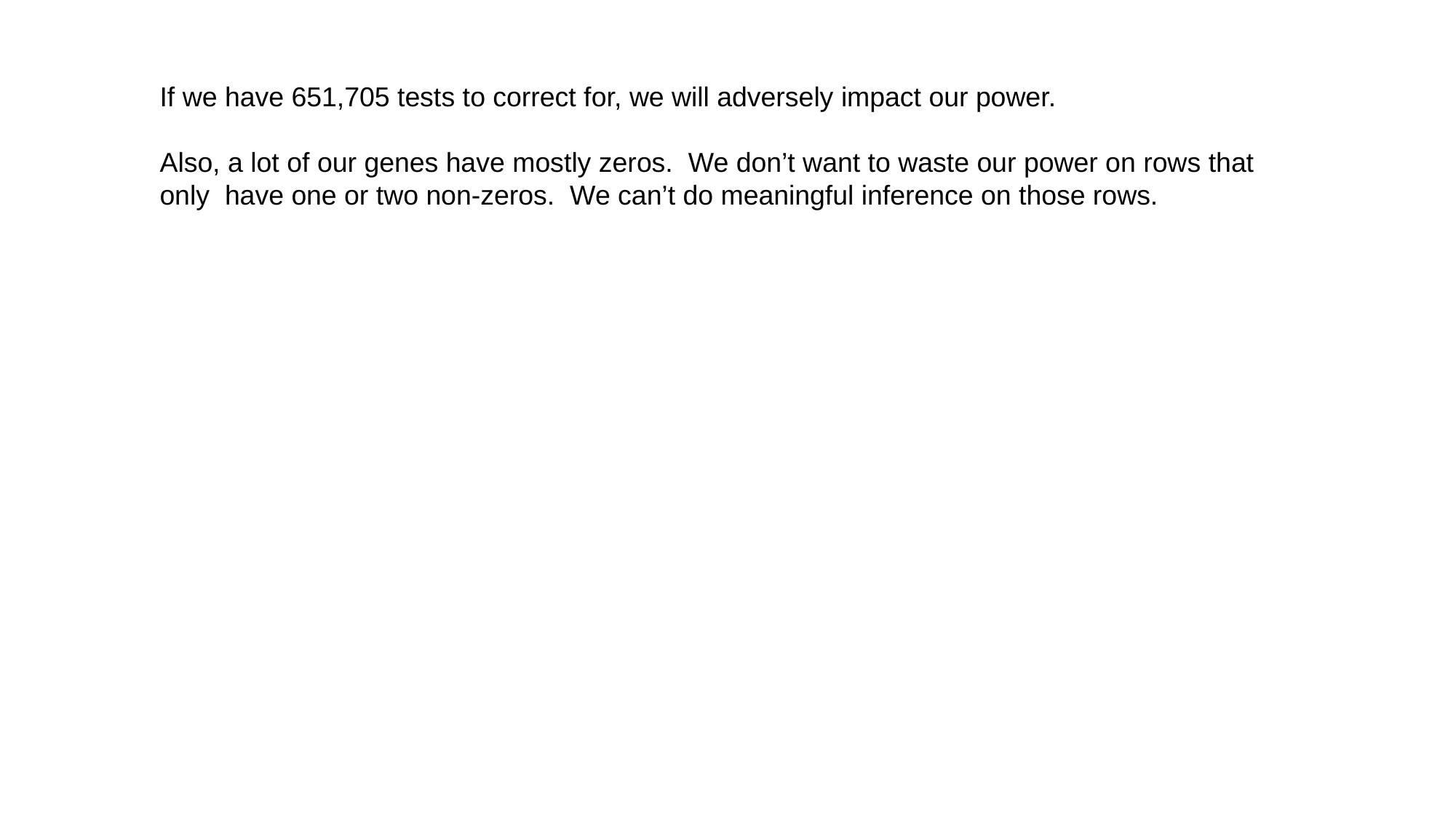

If we have 651,705 tests to correct for, we will adversely impact our power.

Also, a lot of our genes have mostly zeros.  We don’t want to waste our power on rows that
only  have one or two non-zeros.  We can’t do meaningful inference on those rows.